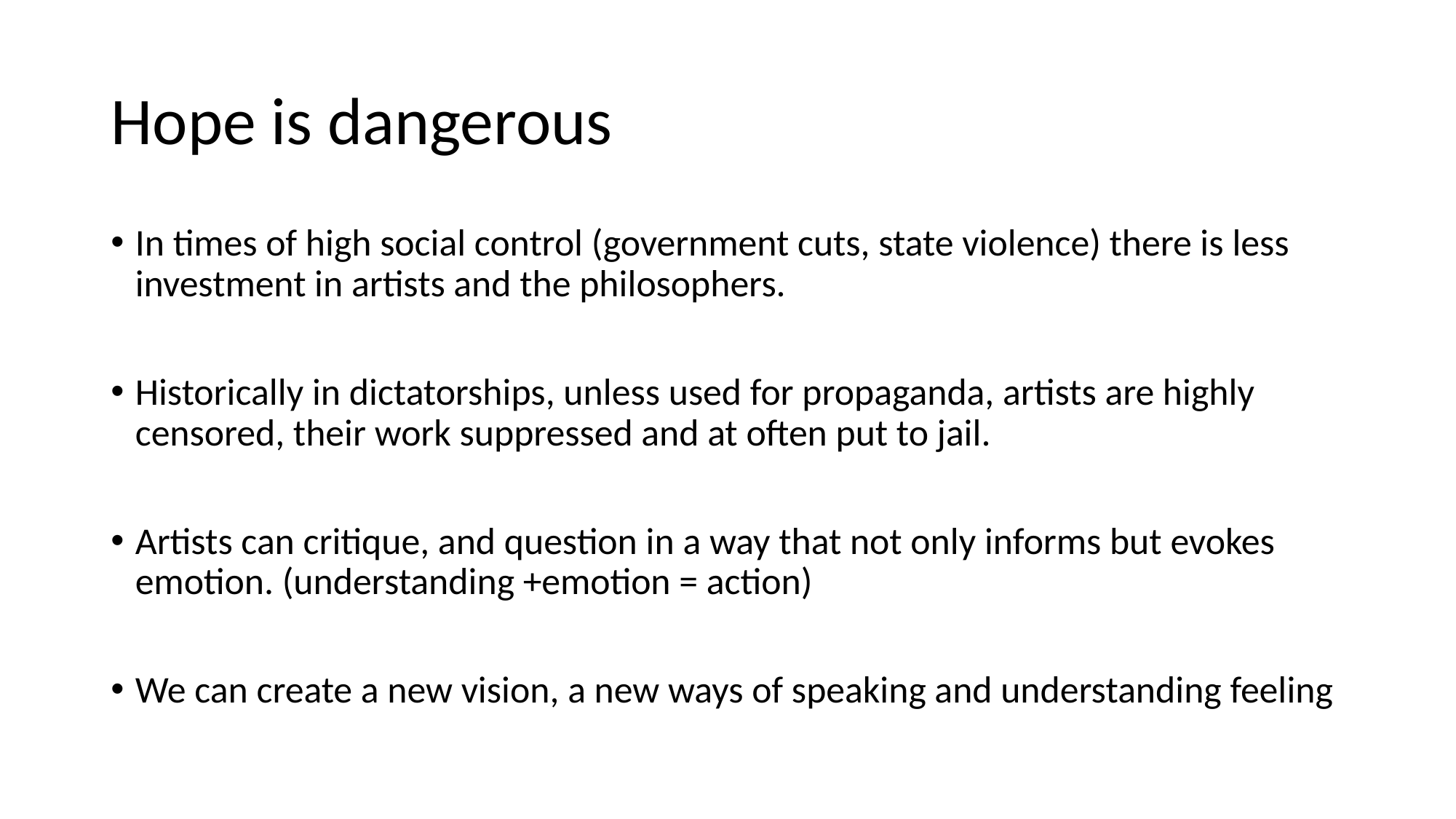

# Hope is dangerous
In times of high social control (government cuts, state violence) there is less investment in artists and the philosophers.

Historically in dictatorships, unless used for propaganda, artists are highly censored, their work suppressed and at often put to jail.

Artists can critique, and question in a way that not only informs but evokes emotion. (understanding +emotion = action)

We can create a new vision, a new ways of speaking and understanding feeling